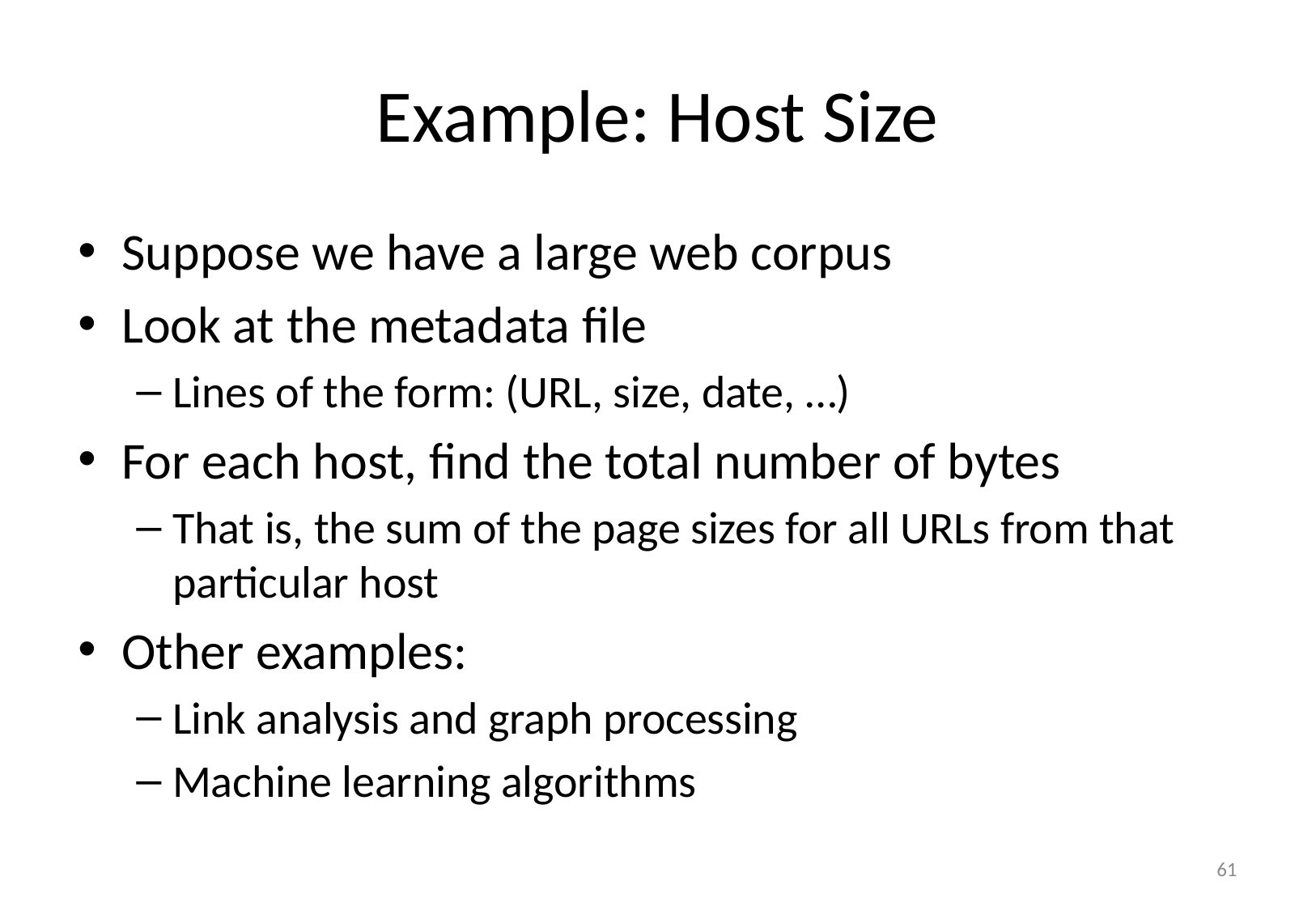

# Example: Host Size
Suppose we have a large web corpus
Look at the metadata file
Lines of the form: (URL, size, date, …)
For each host, find the total number of bytes
That is, the sum of the page sizes for all URLs from that particular host
Other examples:
Link analysis and graph processing
Machine learning algorithms
61